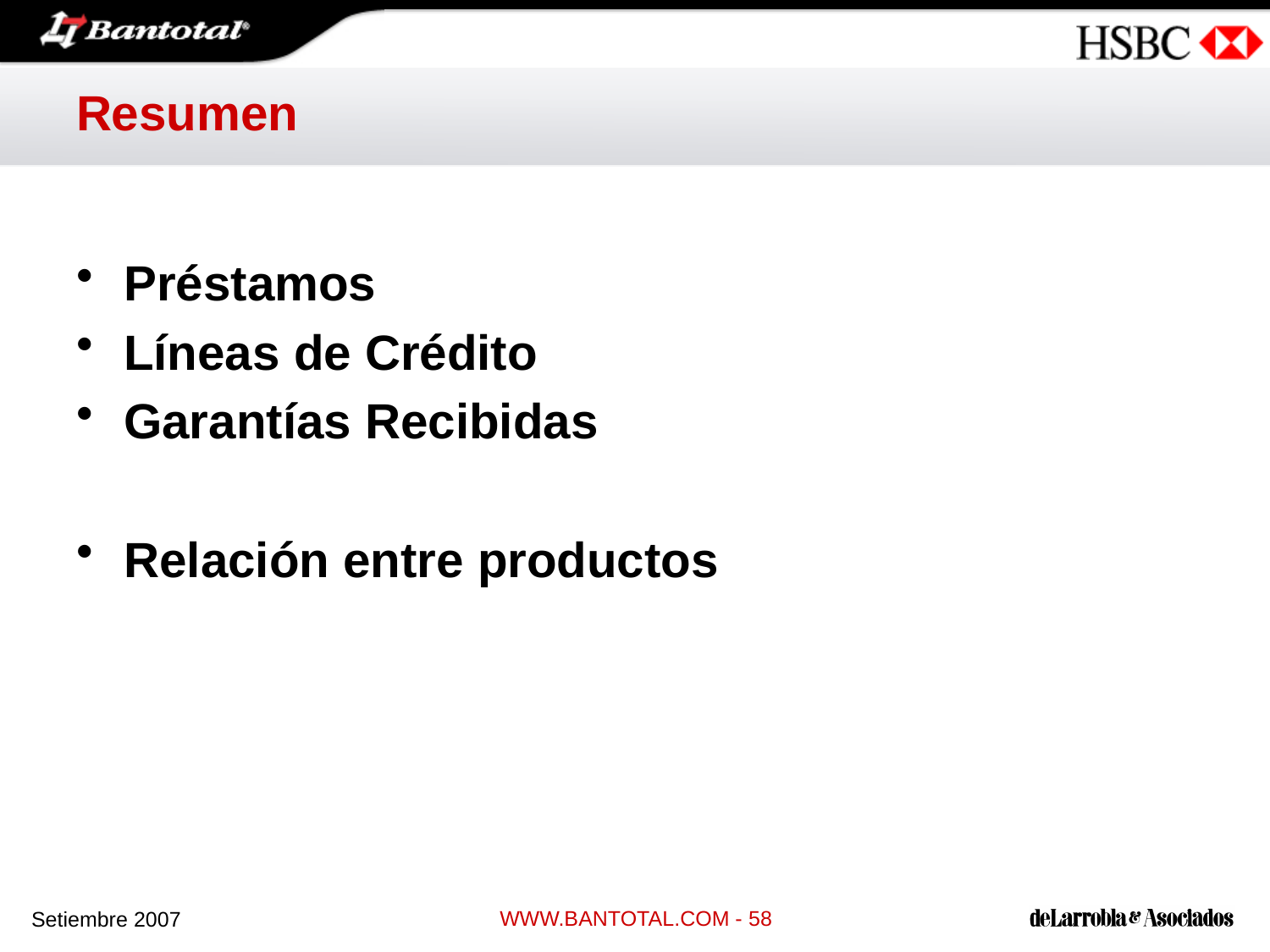

# Resumen

Préstamos
Líneas de Crédito
Garantías Recibidas

Relación entre productos

WWW.BANTOTAL.COM - 58
Setiembre 2007